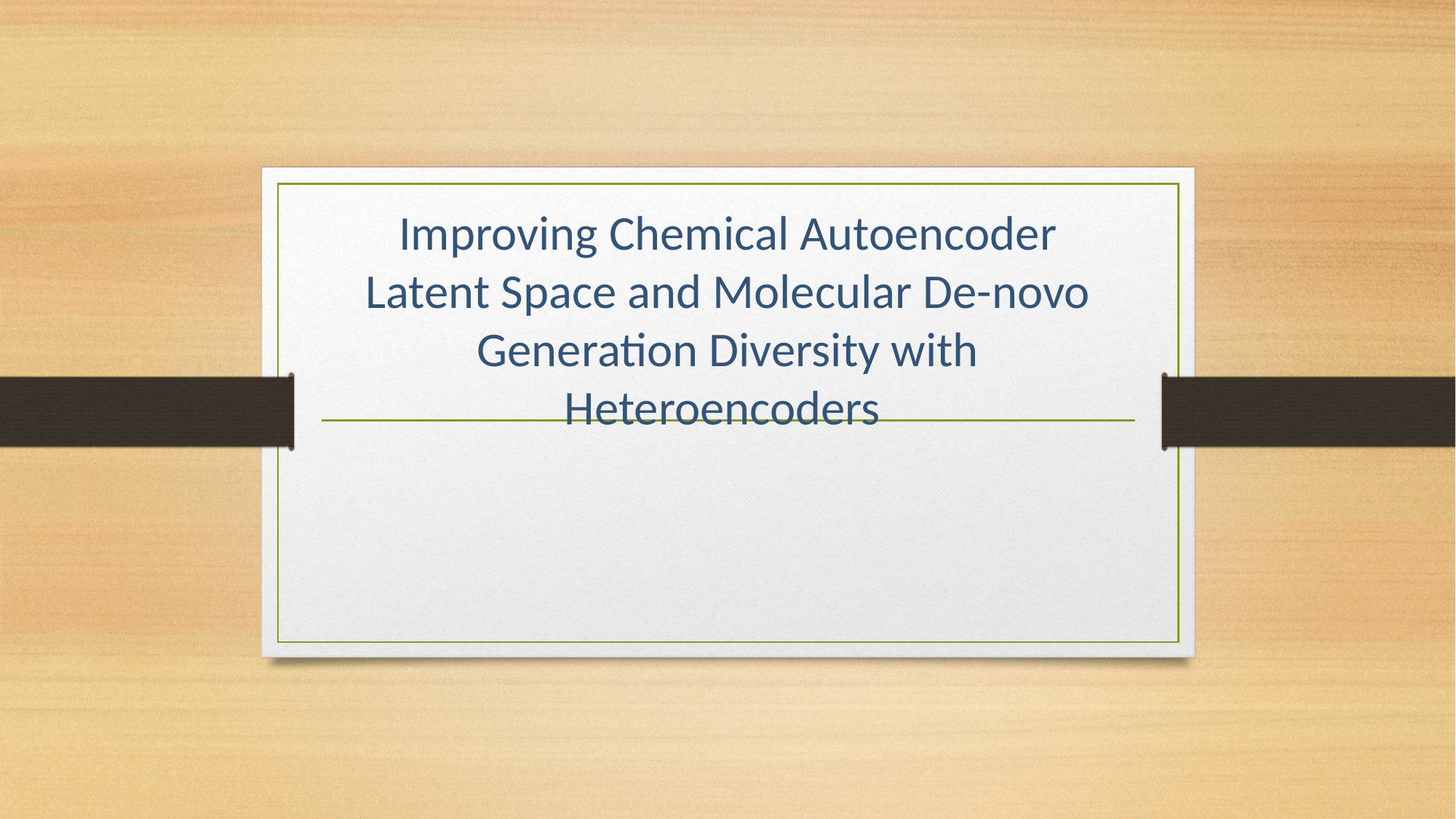

# Improving Chemical Autoencoder Latent Space and Molecular De-novo Generation Diversity with Heteroencoders